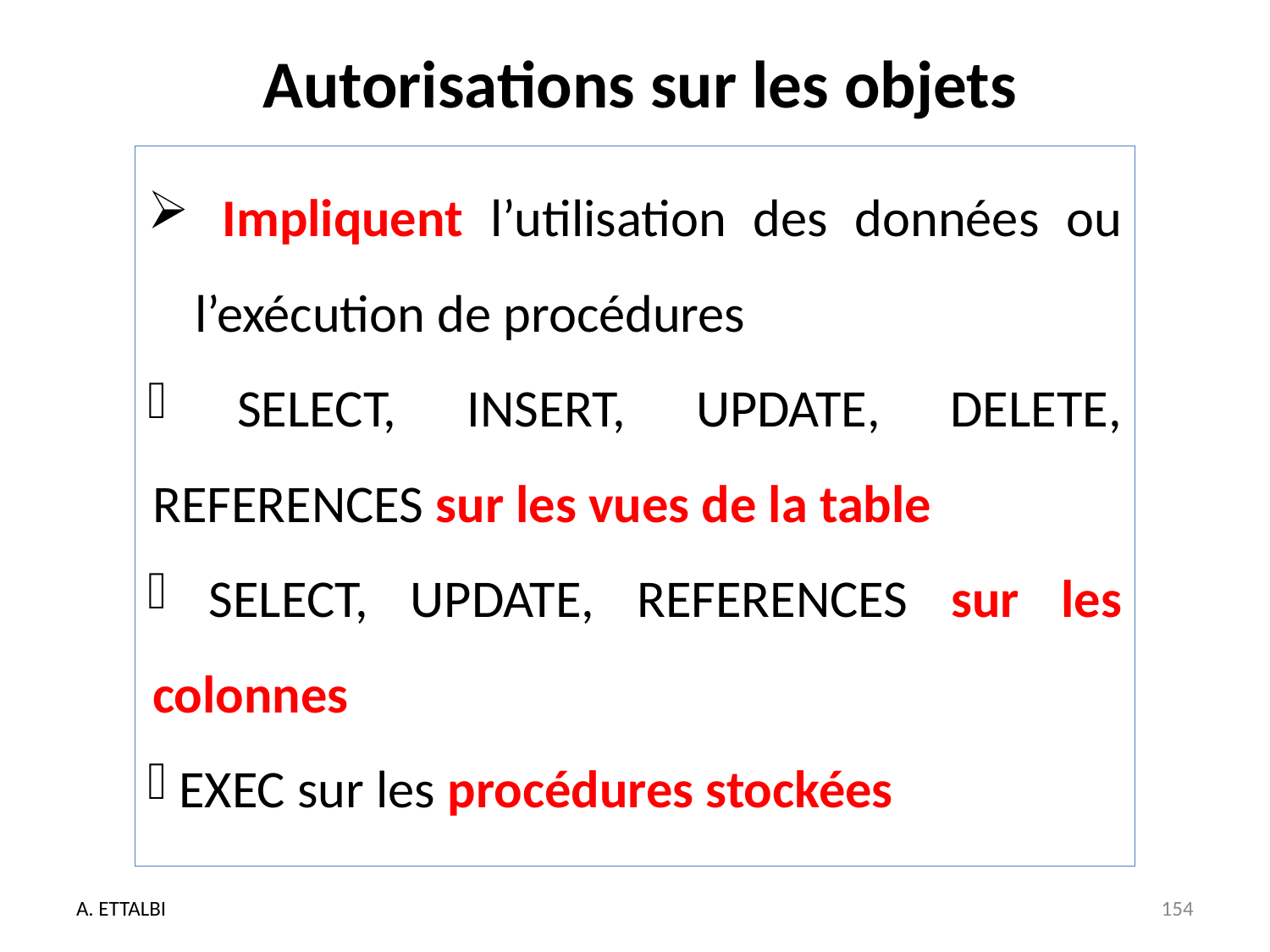

# Autorisations sur les objets
 Impliquent l’utilisation des données ou l’exécution de procédures
 SELECT, INSERT, UPDATE, DELETE, REFERENCES sur les vues de la table
 SELECT, UPDATE, REFERENCES sur les colonnes
 EXEC sur les procédures stockées
A. ETTALBI
154